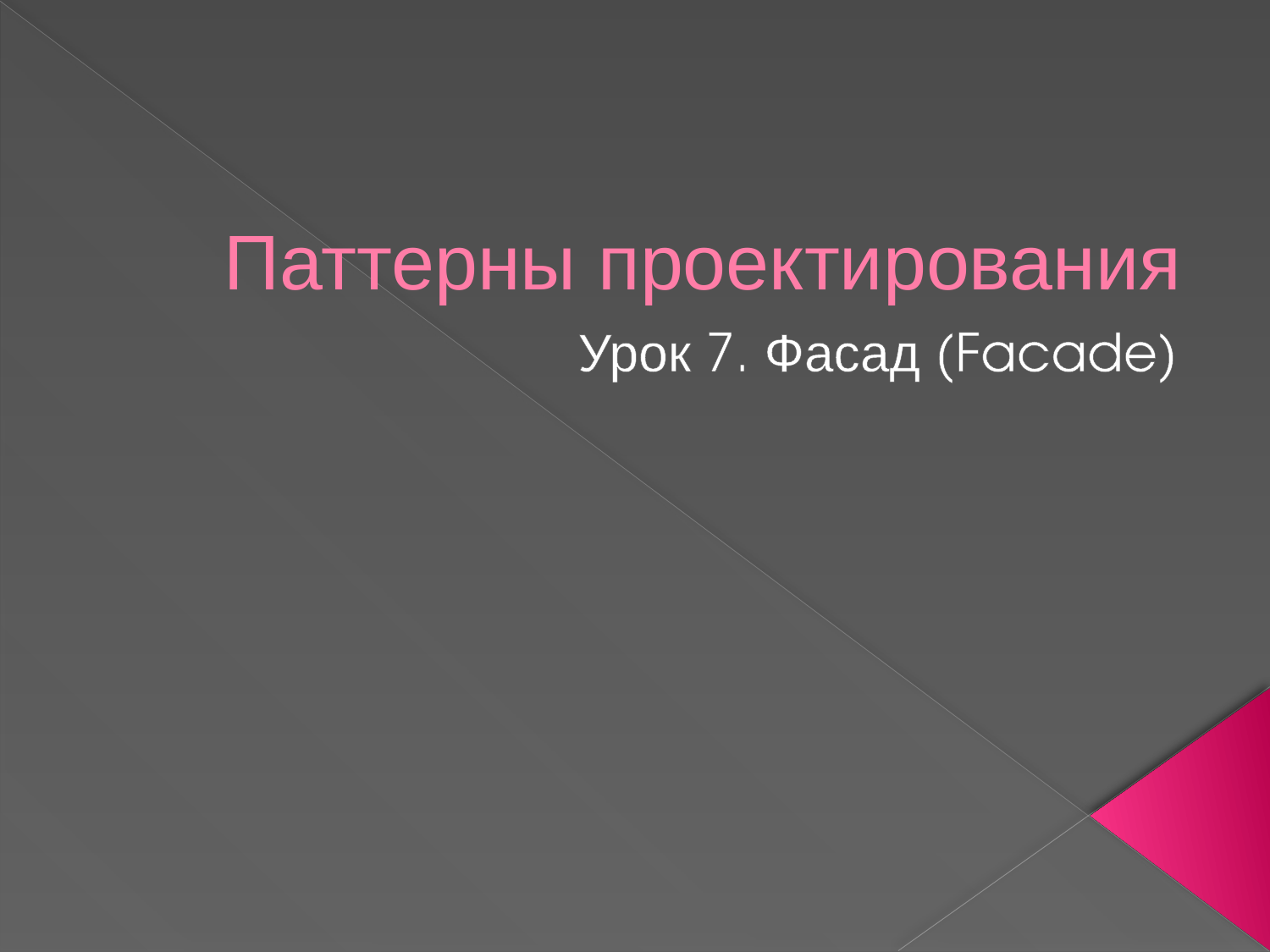

# Паттерны проектирования
Урок 7. Фасад (Facade)